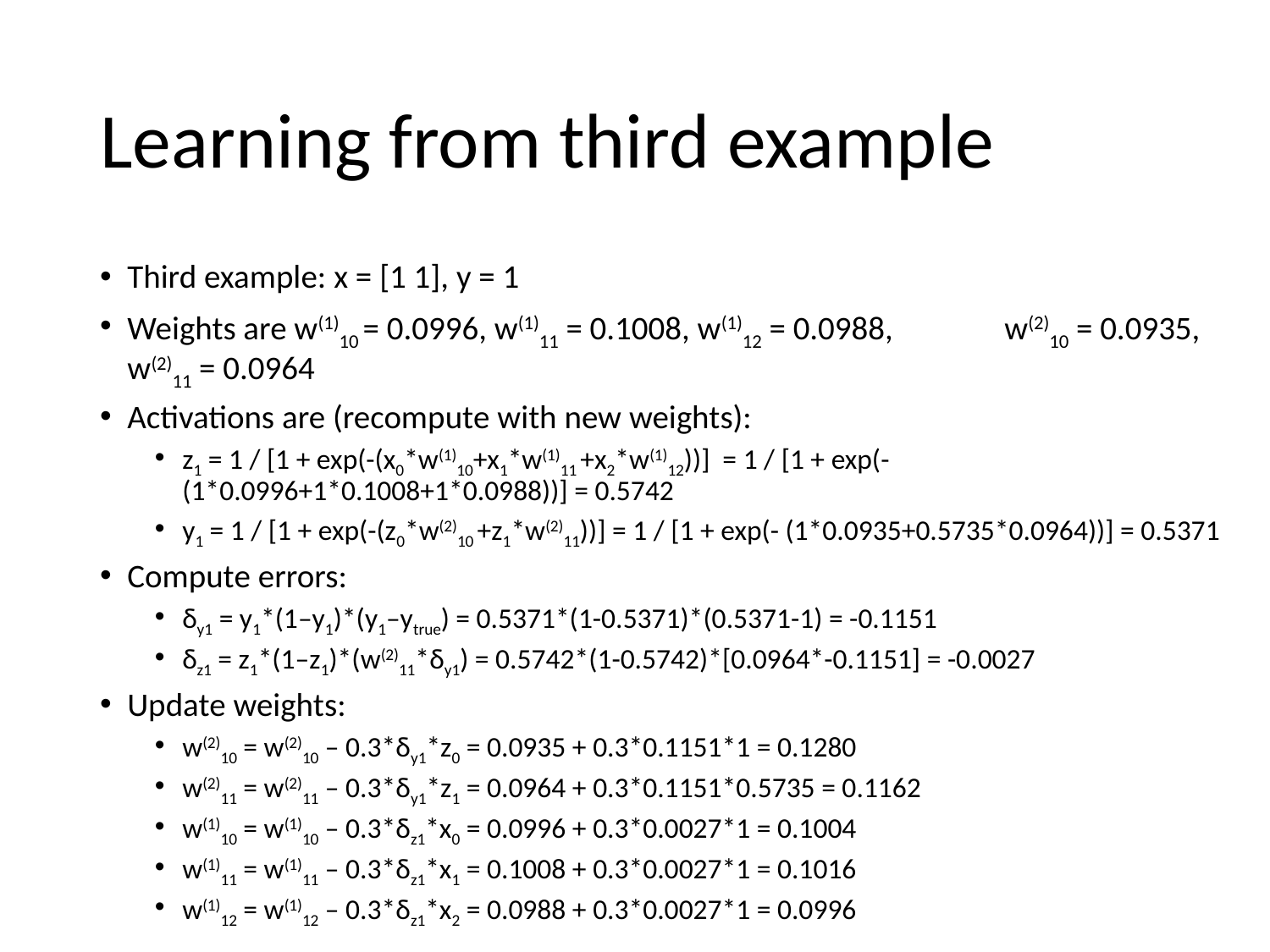

# Learning from third example
Third example: x = [1 1], y = 1
Weights are w(1)10 = 0.0996, w(1)11 = 0.1008, w(1)12 = 0.0988,               w(2)10 = 0.0935, w(2)11 = 0.0964
Activations are (recompute with new weights):
z1 = 1 / [1 + exp(-(x0*w(1)10+x1*w(1)11 +x2*w(1)12))]  = 1 / [1 + exp(-(1*0.0996+1*0.1008+1*0.0988))] = 0.5742
y1 = 1 / [1 + exp(-(z0*w(2)10 +z1*w(2)11))] = 1 / [1 + exp(- (1*0.0935+0.5735*0.0964))] = 0.5371
Compute errors:
δy1 = y1*(1–y1)*(y1–ytrue) = 0.5371*(1-0.5371)*(0.5371-1) = -0.1151
δz1 = z1*(1–z1)*(w(2)11*δy1) = 0.5742*(1-0.5742)*[0.0964*-0.1151] = -0.0027
Update weights:
w(2)10 = w(2)10 – 0.3*δy1*z0 = 0.0935 + 0.3*0.1151*1 = 0.1280
w(2)11 = w(2)11 – 0.3*δy1*z1 = 0.0964 + 0.3*0.1151*0.5735 = 0.1162
w(1)10 = w(1)10 – 0.3*δz1*x0 = 0.0996 + 0.3*0.0027*1 = 0.1004
w(1)11 = w(1)11 – 0.3*δz1*x1 = 0.1008 + 0.3*0.0027*1 = 0.1016
w(1)12 = w(1)12 – 0.3*δz1*x2 = 0.0988 + 0.3*0.0027*1 = 0.0996